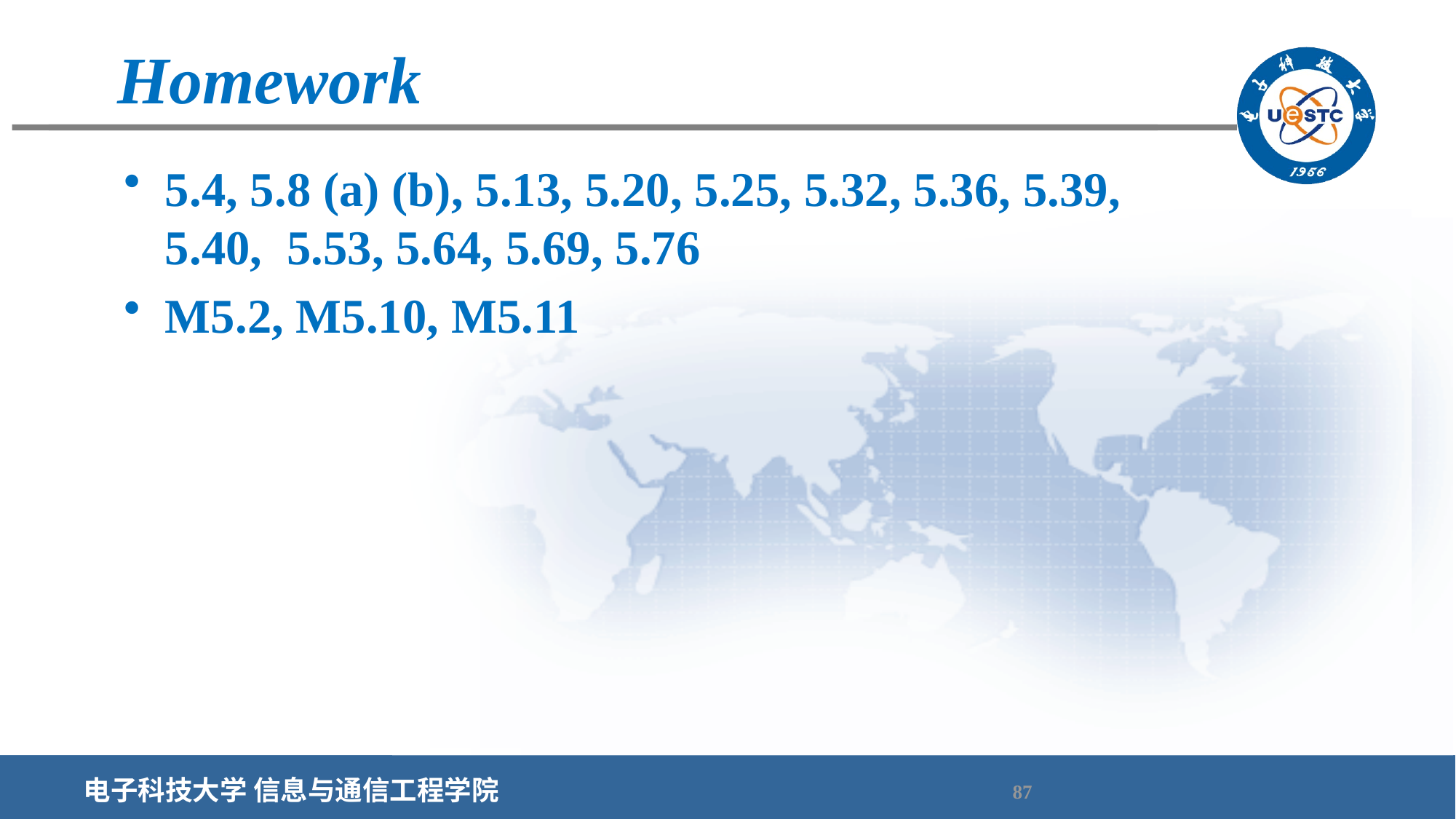

# Homework
5.4, 5.8 (a) (b), 5.13, 5.20, 5.25, 5.32, 5.36, 5.39, 5.40,  5.53, 5.64, 5.69, 5.76
M5.2, M5.10, M5.11